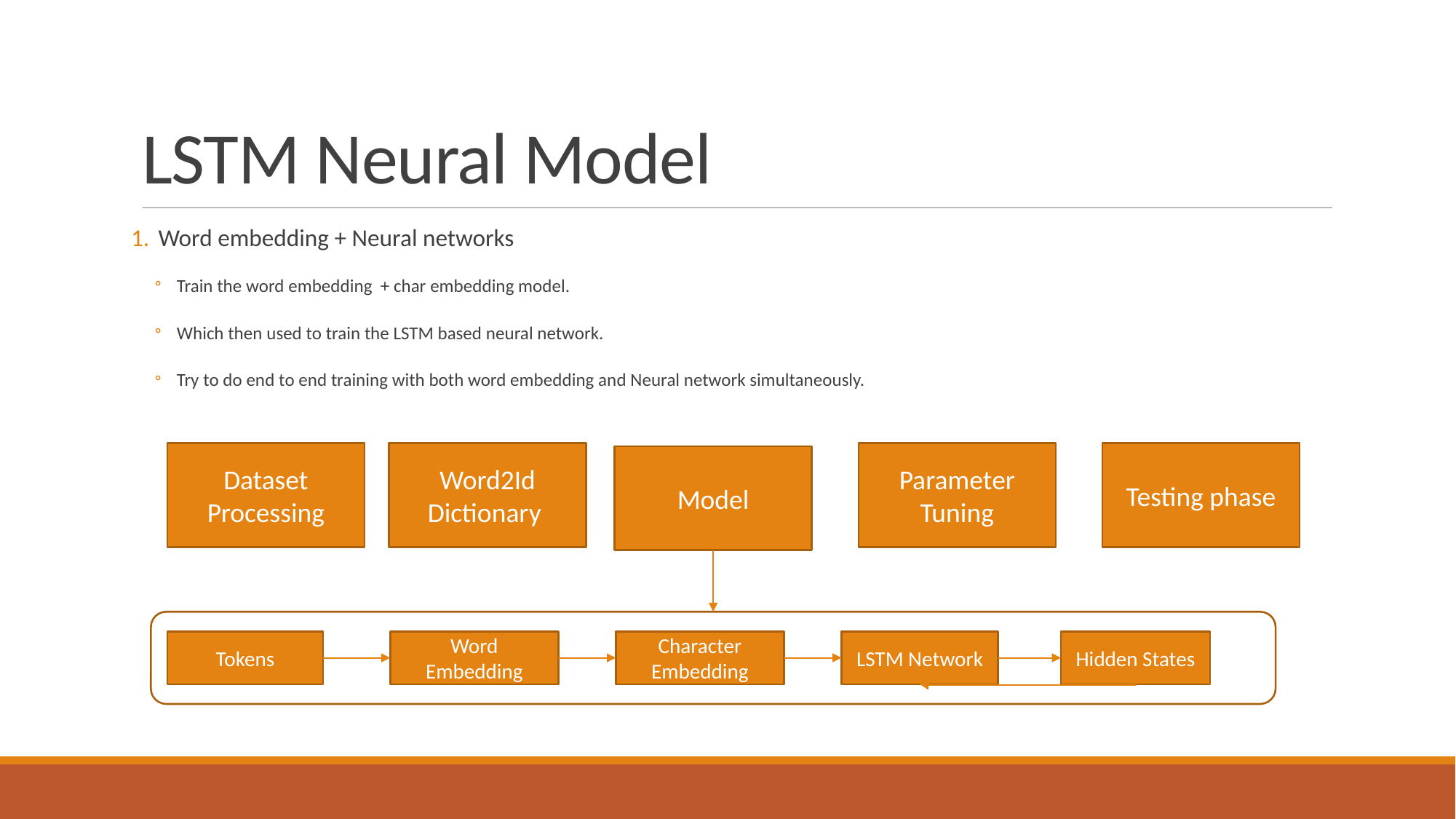

# LSTM Neural Model
Word embedding + Neural networks
Train the word embedding  + char embedding model.
Which then used to train the LSTM based neural network.
Try to do end to end training with both word embedding and Neural network simultaneously.
Dataset Processing
Word2Id
Dictionary
Parameter Tuning
Testing phase
Model

Tokens
Word Embedding
Character Embedding
LSTM Network
Hidden States